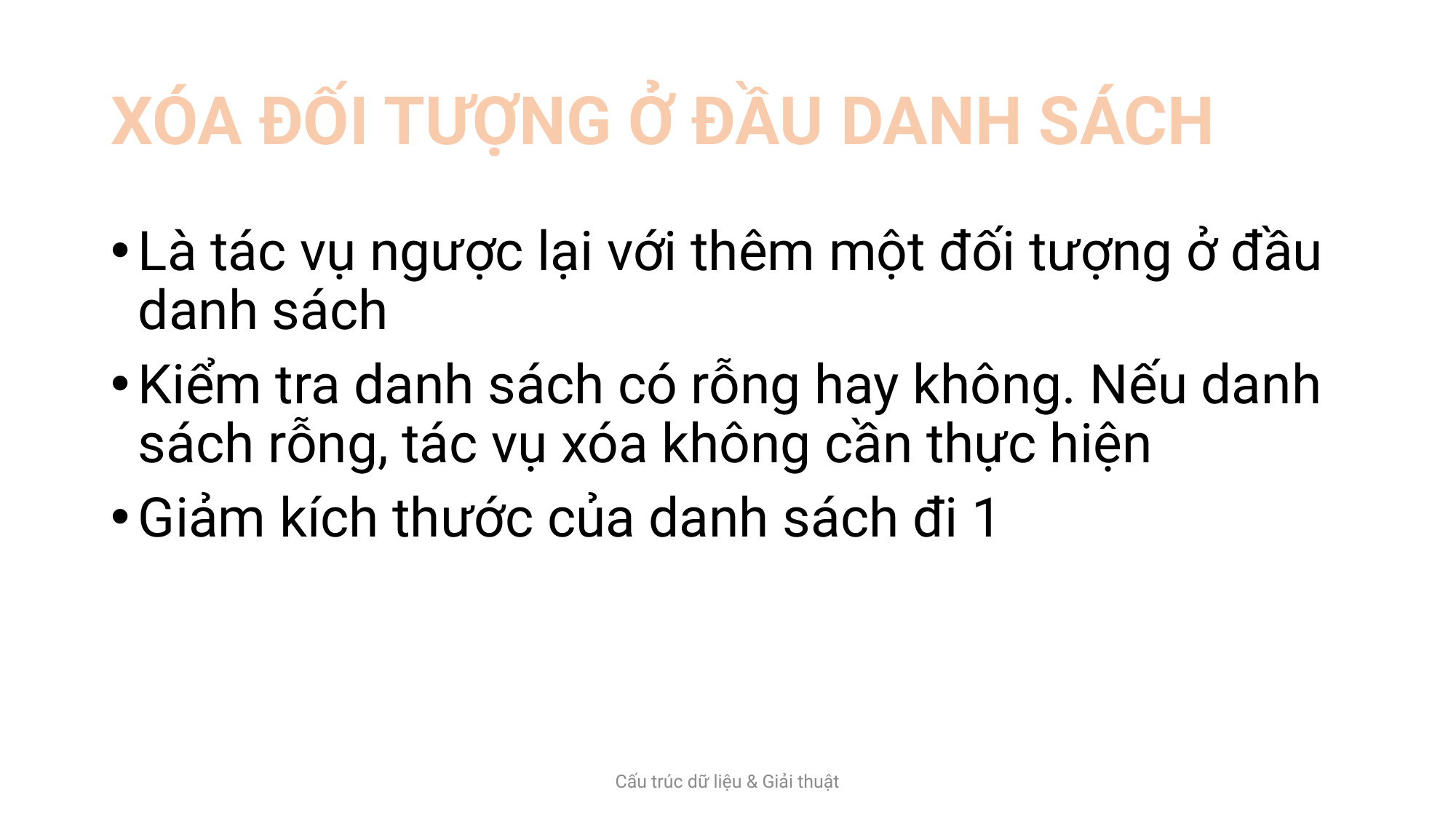

# XÓA ĐỐI TƯỢNG Ở ĐẦU DANH SÁCH
Là tác vụ ngược lại với thêm một đối tượng ở đầu danh sách
Kiểm tra danh sách có rỗng hay không. Nếu danh sách rỗng, tác vụ xóa không cần thực hiện
Giảm kích thước của danh sách đi 1

Cấu trúc dữ liệu & Giải thuật
37